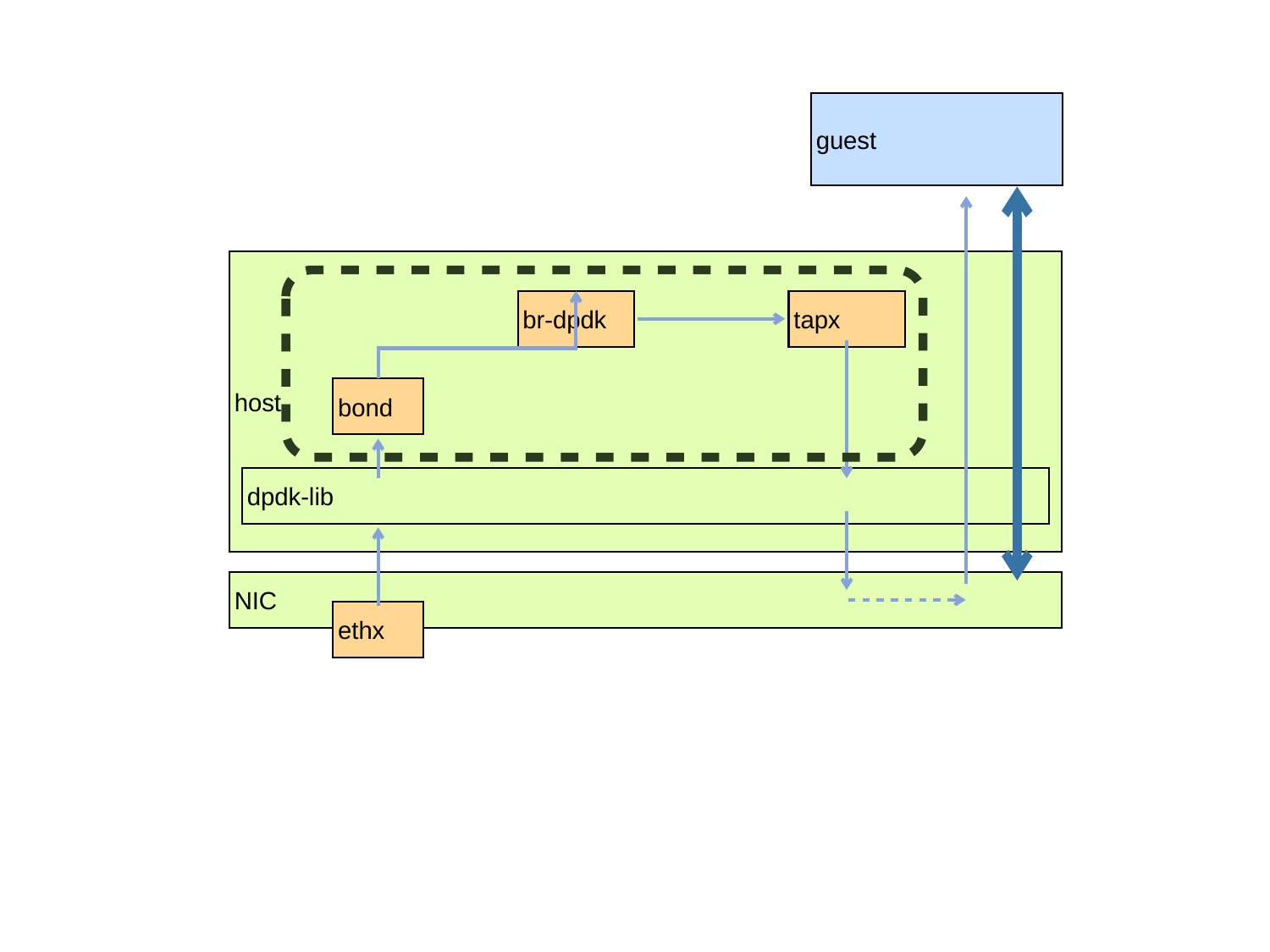

guest

host

br-dpdk
tapx

bond

dpdk-lib

NIC

ethx